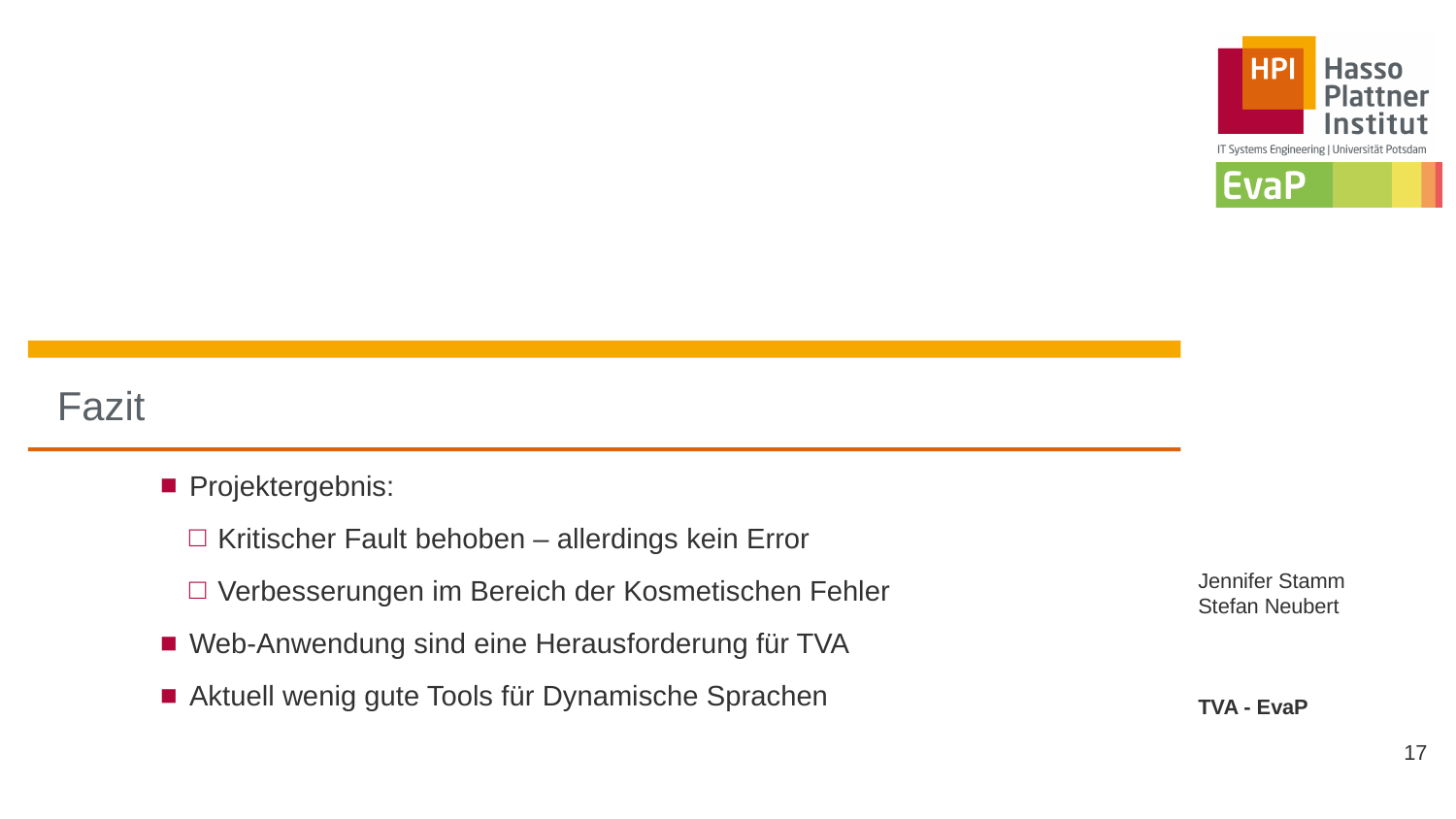

# Fazit
Projektergebnis:
Kritischer Fault behoben – allerdings kein Error
Verbesserungen im Bereich der Kosmetischen Fehler
Web-Anwendung sind eine Herausforderung für TVA
Aktuell wenig gute Tools für Dynamische Sprachen
Jennifer Stamm        Stefan Neubert
TVA - EvaP
17